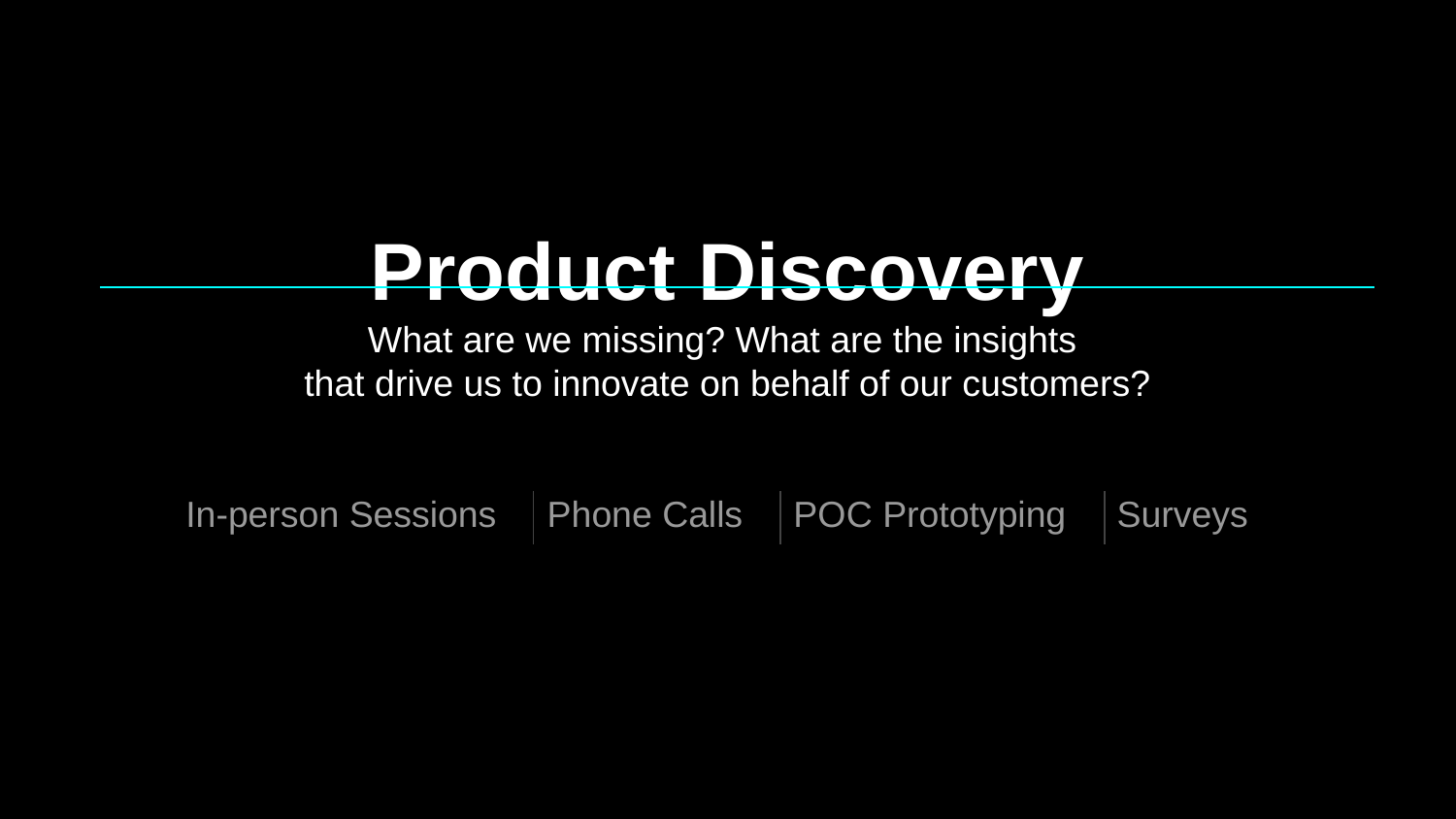

# Product Discovery
What are we missing? What are the insights
that drive us to innovate on behalf of our customers?

In-person Sessions     Phone Calls     POC Prototyping     Surveys